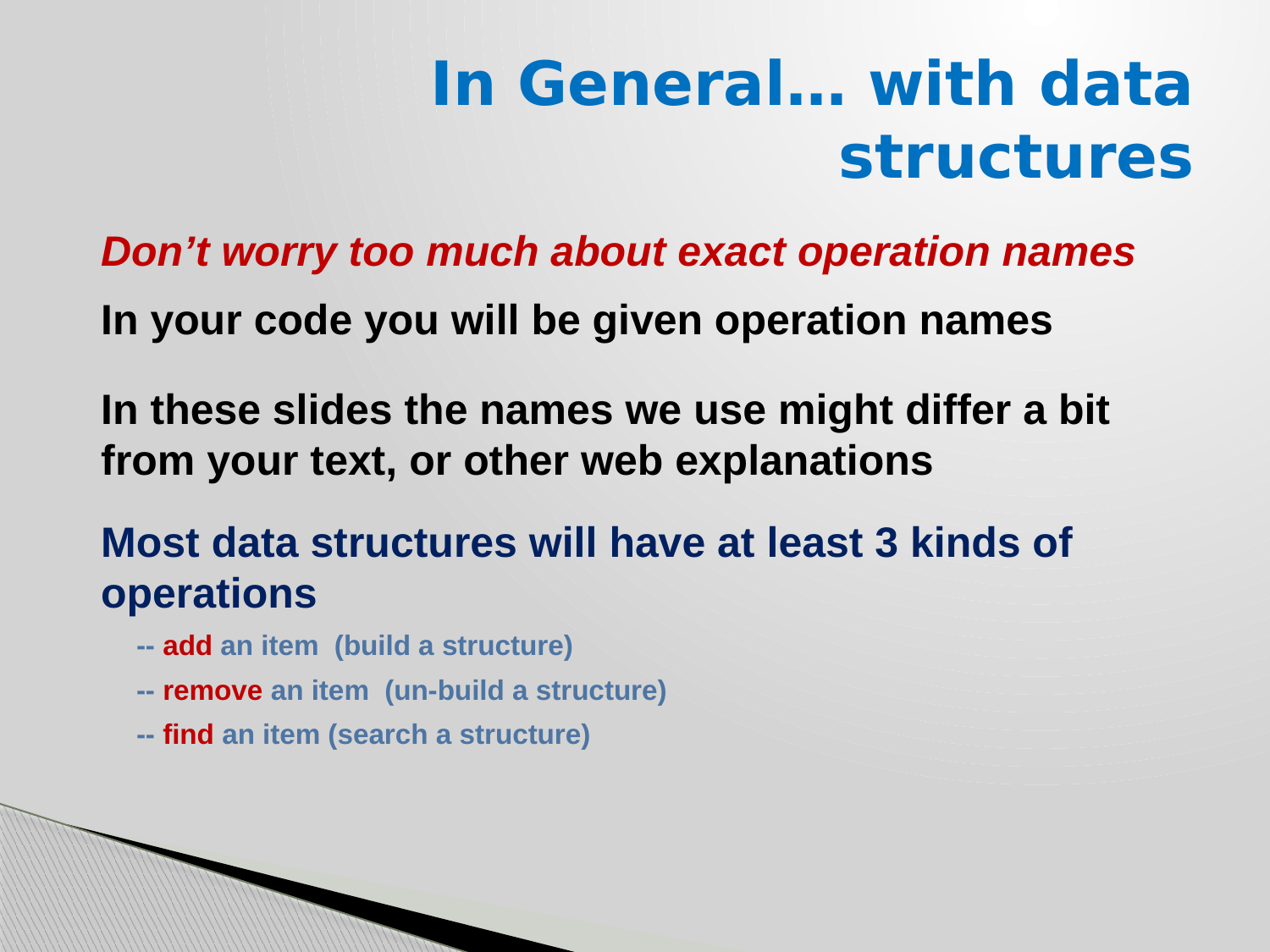

# In General… with data structures
Don’t worry too much about exact operation names
In your code you will be given operation names
In these slides the names we use might differ a bit from your text, or other web explanations
Most data structures will have at least 3 kinds of operations
-- add an item  (build a structure)
-- remove an item  (un-build a structure)
-- find an item (search a structure)